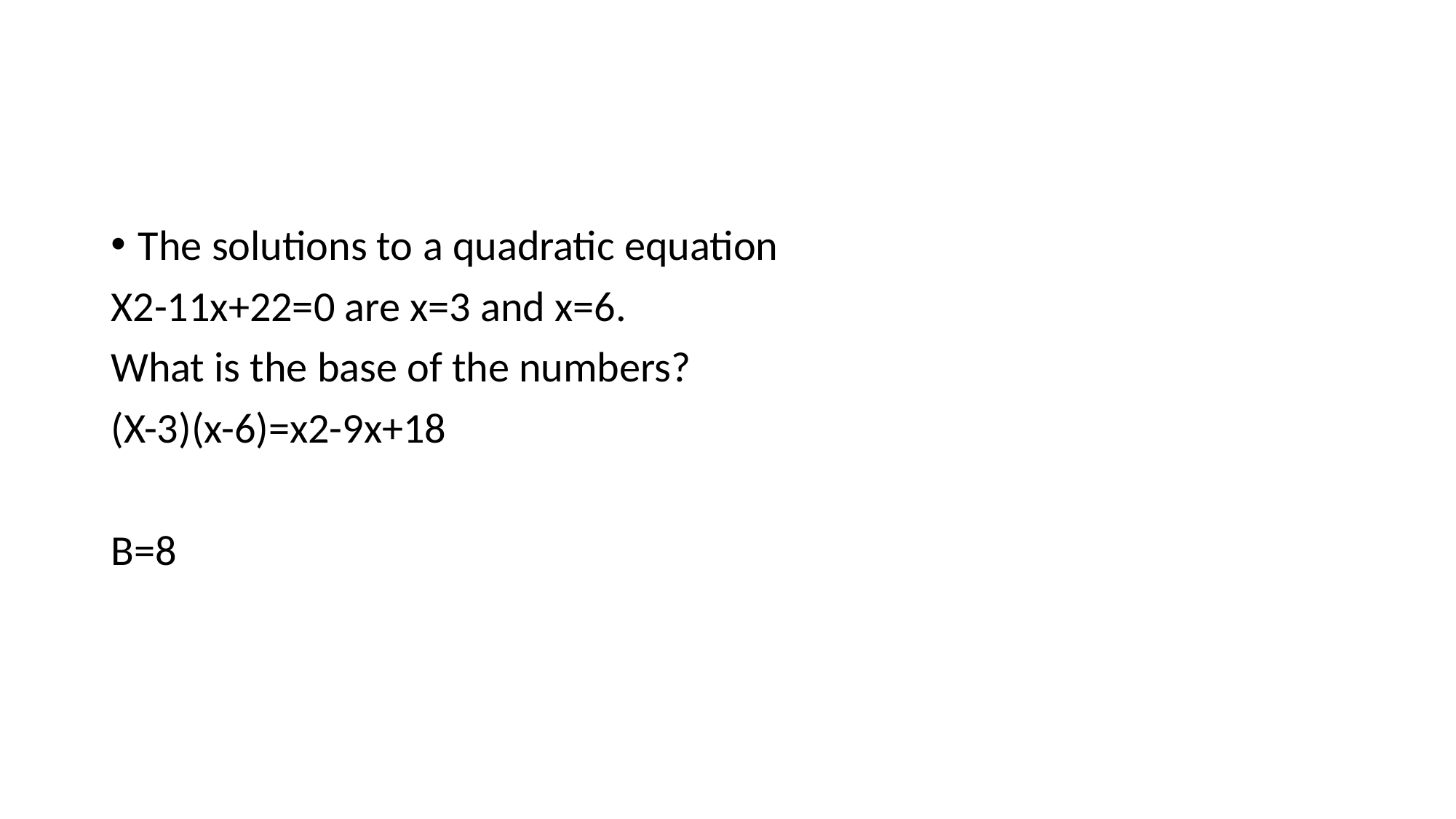

#
The solutions to a quadratic equation
X2-11x+22=0 are x=3 and x=6.
What is the base of the numbers?
(X-3)(x-6)=x2-9x+18

B=8